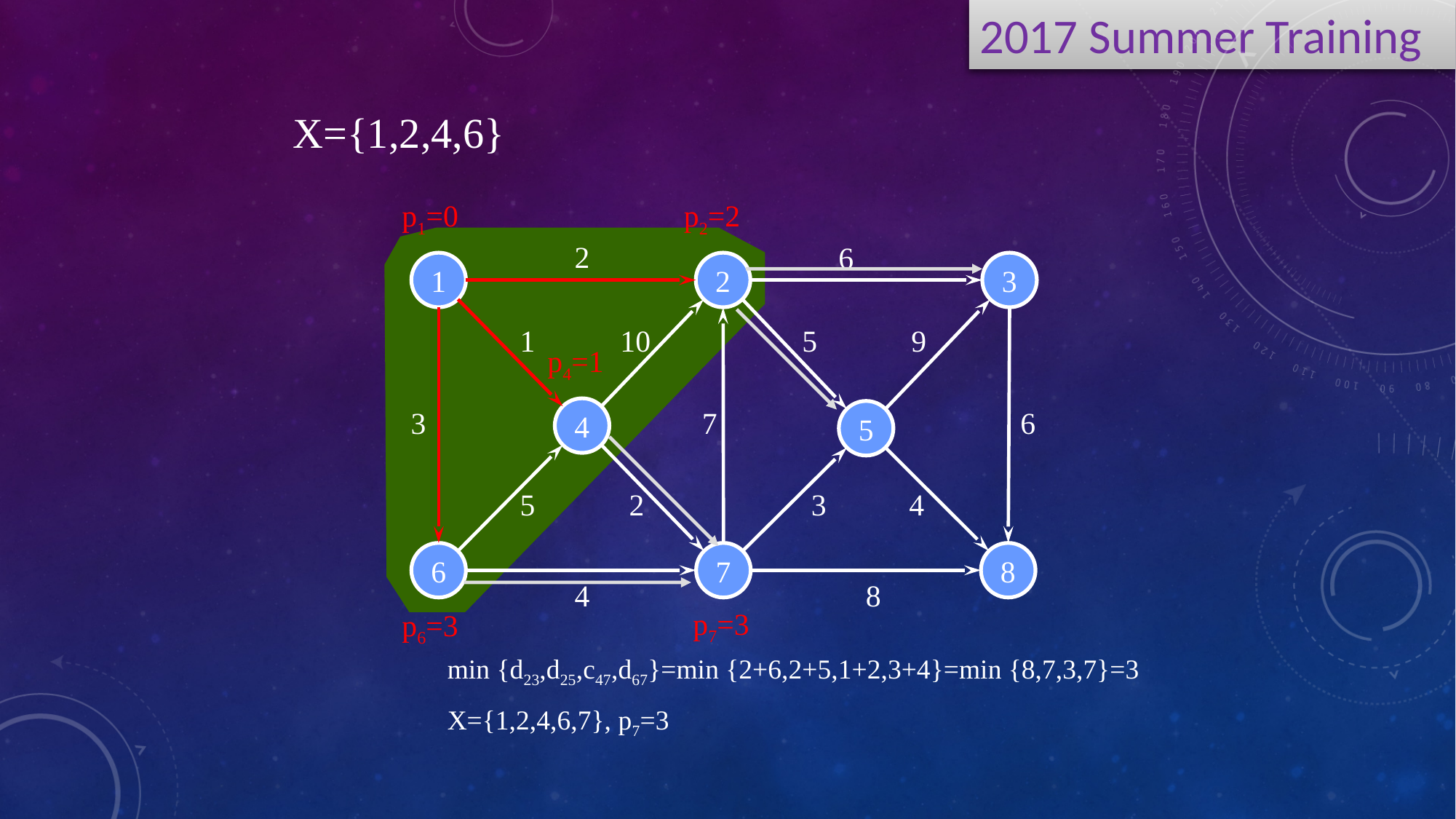

X={1,2,4,6}
p1=0
p2=2

2
6
1
2
3

1
10
5
9
p4=1
4
3
7
6
5

5
2
3
4
6
7
8
4
8

p7=3
p6=3
min {d23,d25,c47,d67}=min {2+6,2+5,1+2,3+4}=min {8,7,3,7}=3
X={1,2,4,6,7}, p7=3